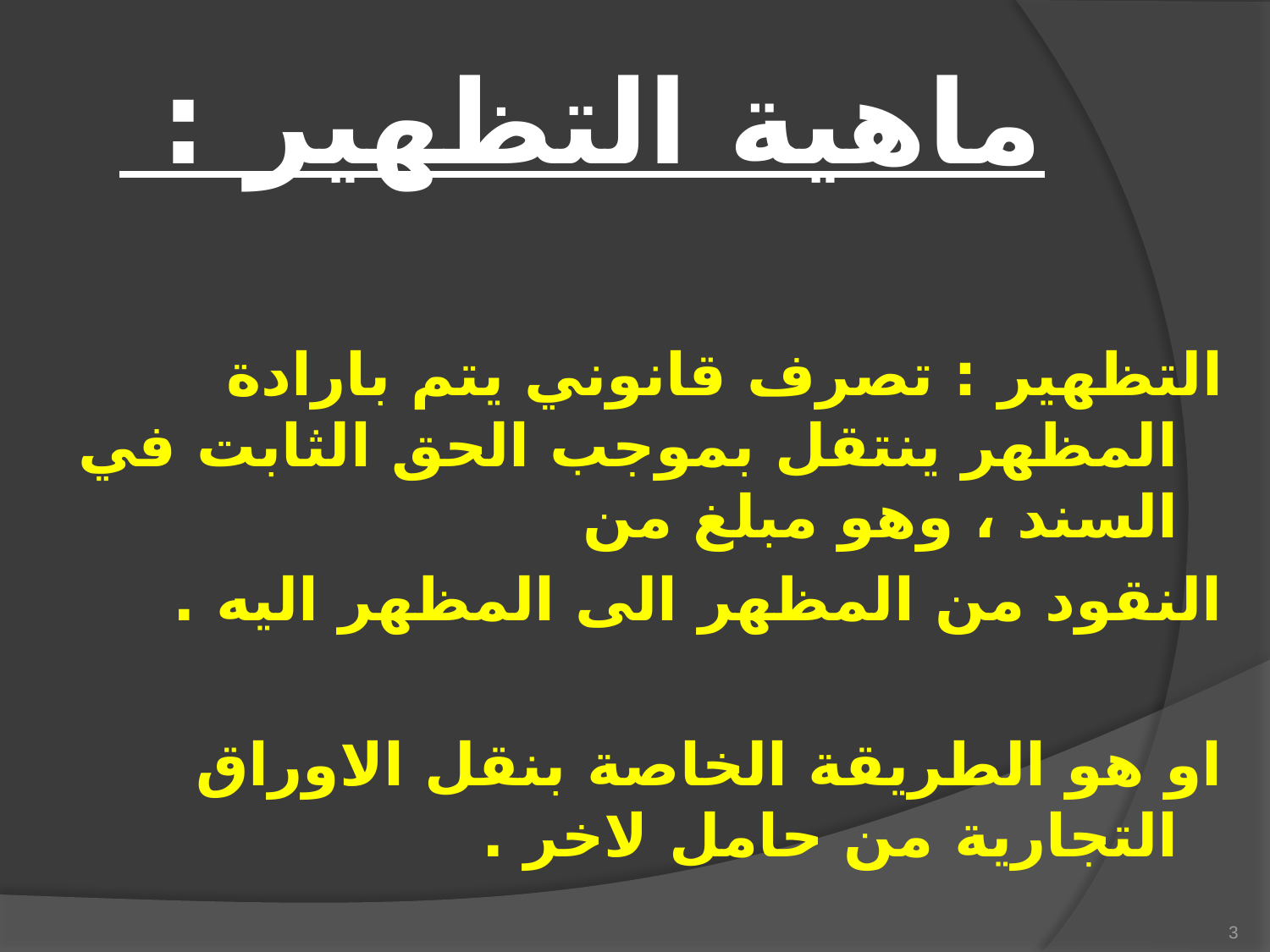

# ماهية التظهير :

التظهير : تصرف قانوني يتم بارادة المظهر ينتقل بموجب الحق الثابت في السند ، وهو مبلغ من
النقود من المظهر الى المظهر اليه .

او هو الطريقة الخاصة بنقل الاوراق التجارية من حامل لاخر .
3